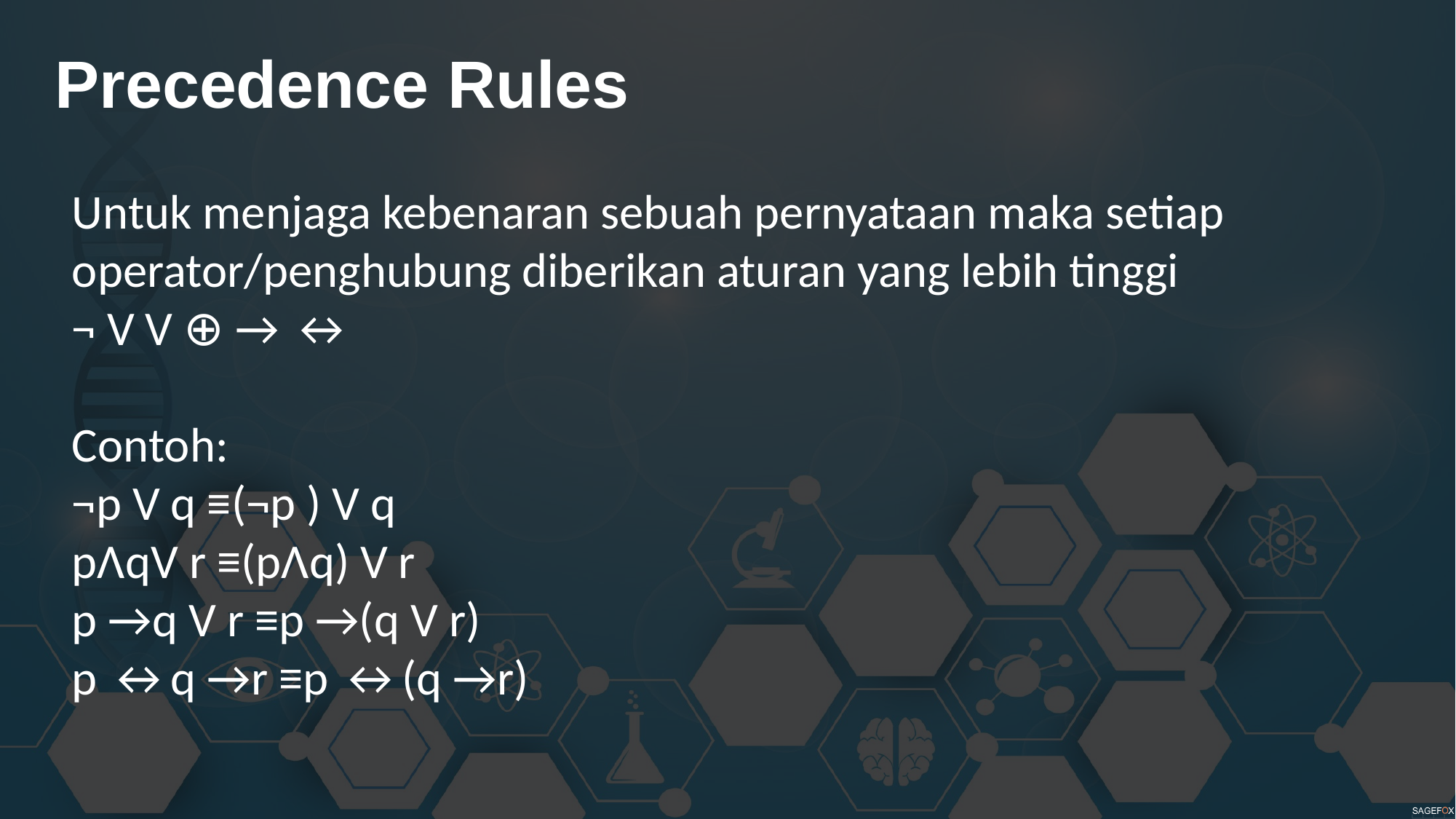

Precedence Rules
Untuk menjaga kebenaran sebuah pernyataan maka setiap
operator/penghubung diberikan aturan yang lebih tinggi
¬ V V ⊕ → ↔
Contoh:
¬p V q ≡(¬p ) V q
pΛqV r ≡(pΛq) V r
p →q V r ≡p →(q V r)
p ↔q →r ≡p ↔(q →r)